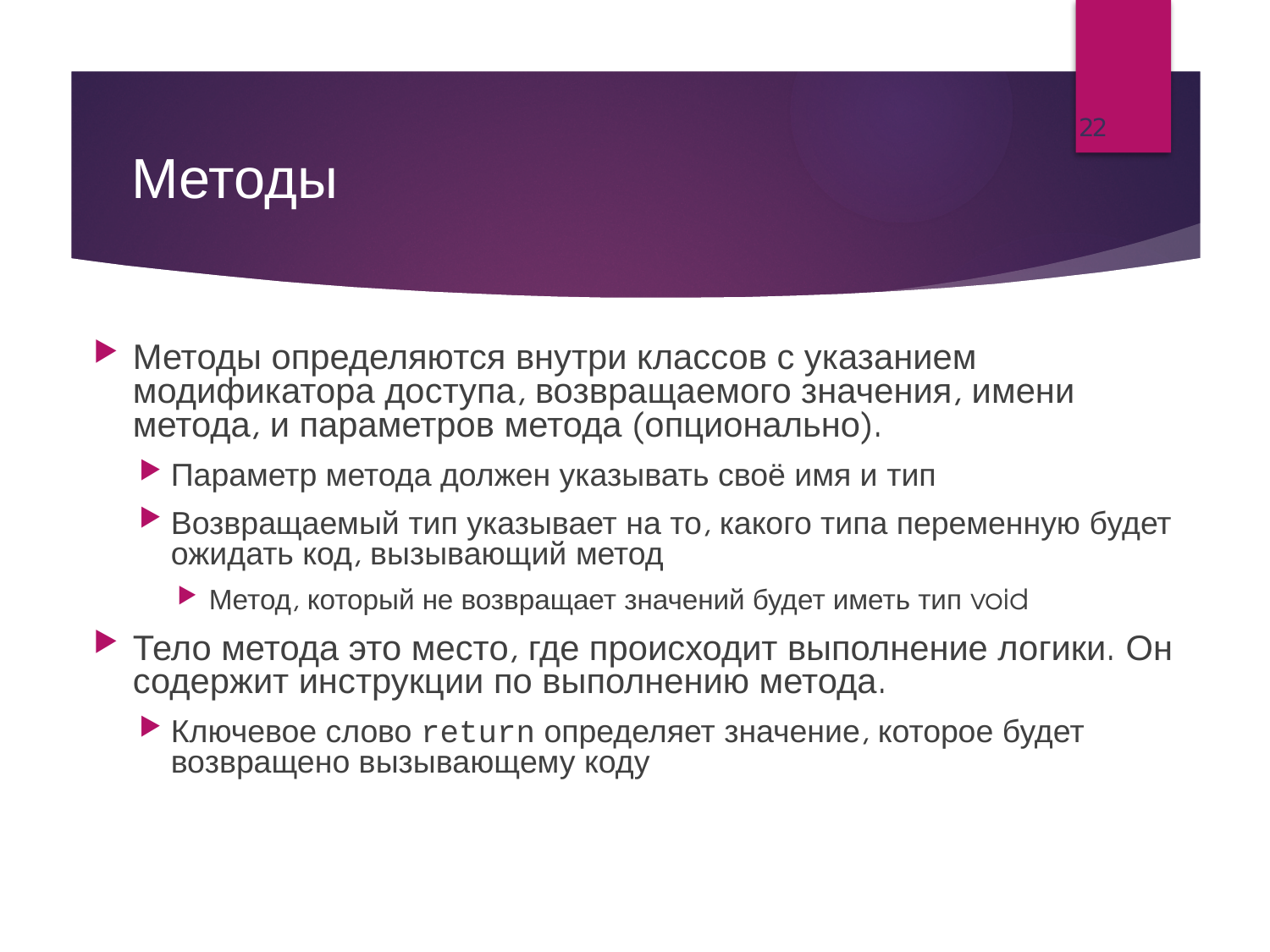

22
# Методы
Методы определяются внутри классов с указанием модификатора доступа, возвращаемого значения, имени метода, и параметров метода (опционально).
Параметр метода должен указывать своё имя и тип
Возвращаемый тип указывает на то, какого типа переменную будет ожидать код, вызывающий метод
Метод, который не возвращает значений будет иметь тип void
Тело метода это место, где происходит выполнение логики. Он содержит инструкции по выполнению метода.
Ключевое слово return определяет значение, которое будет возвращено вызывающему коду